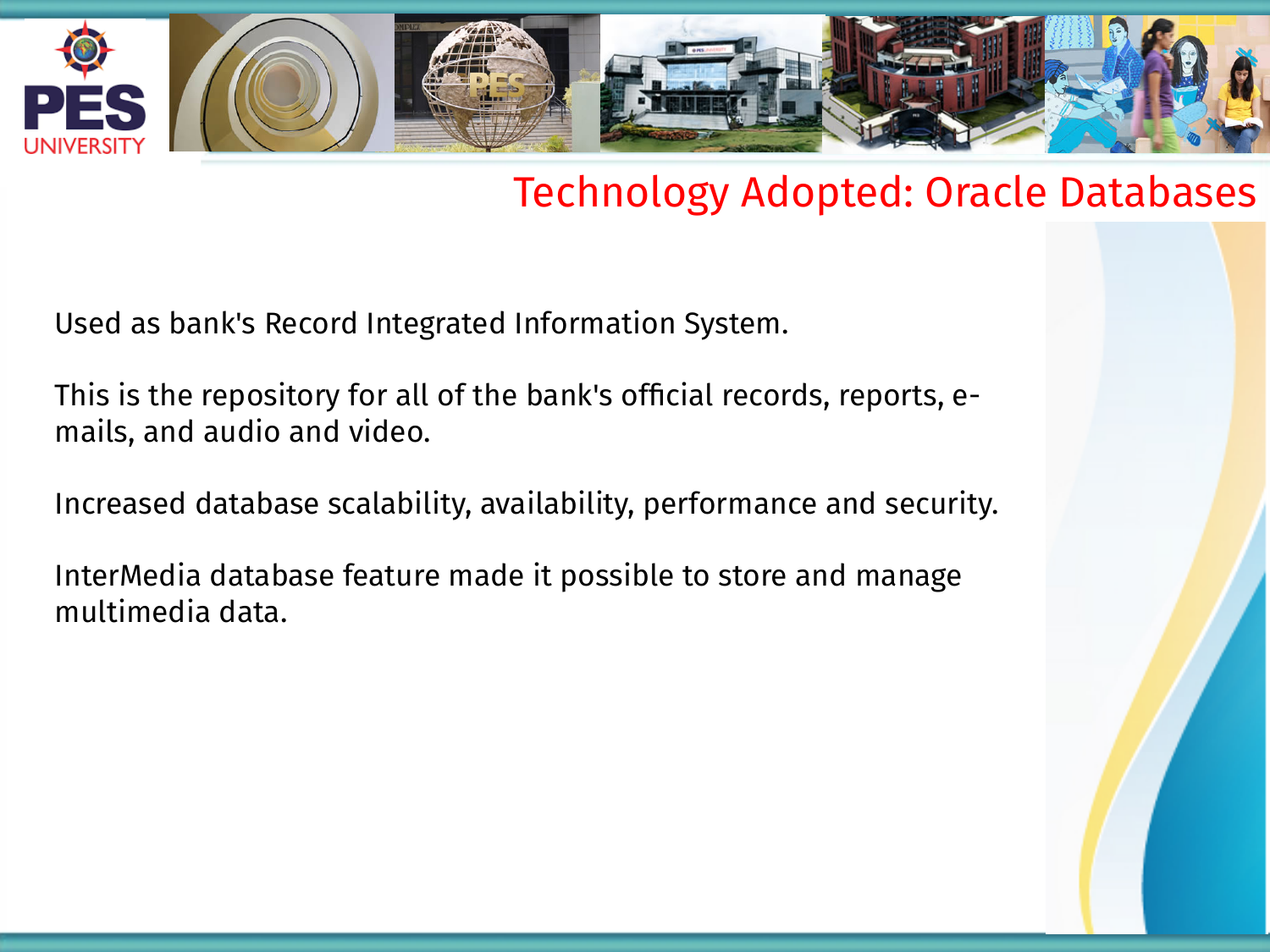

Technology Adopted: Oracle Databases
Used as bank's Record Integrated Information System.

This is the repository for all of the bank's official records, reports, e-mails, and audio and video.

Increased database scalability, availability, performance and security.

InterMedia database feature made it possible to store and manage multimedia data.